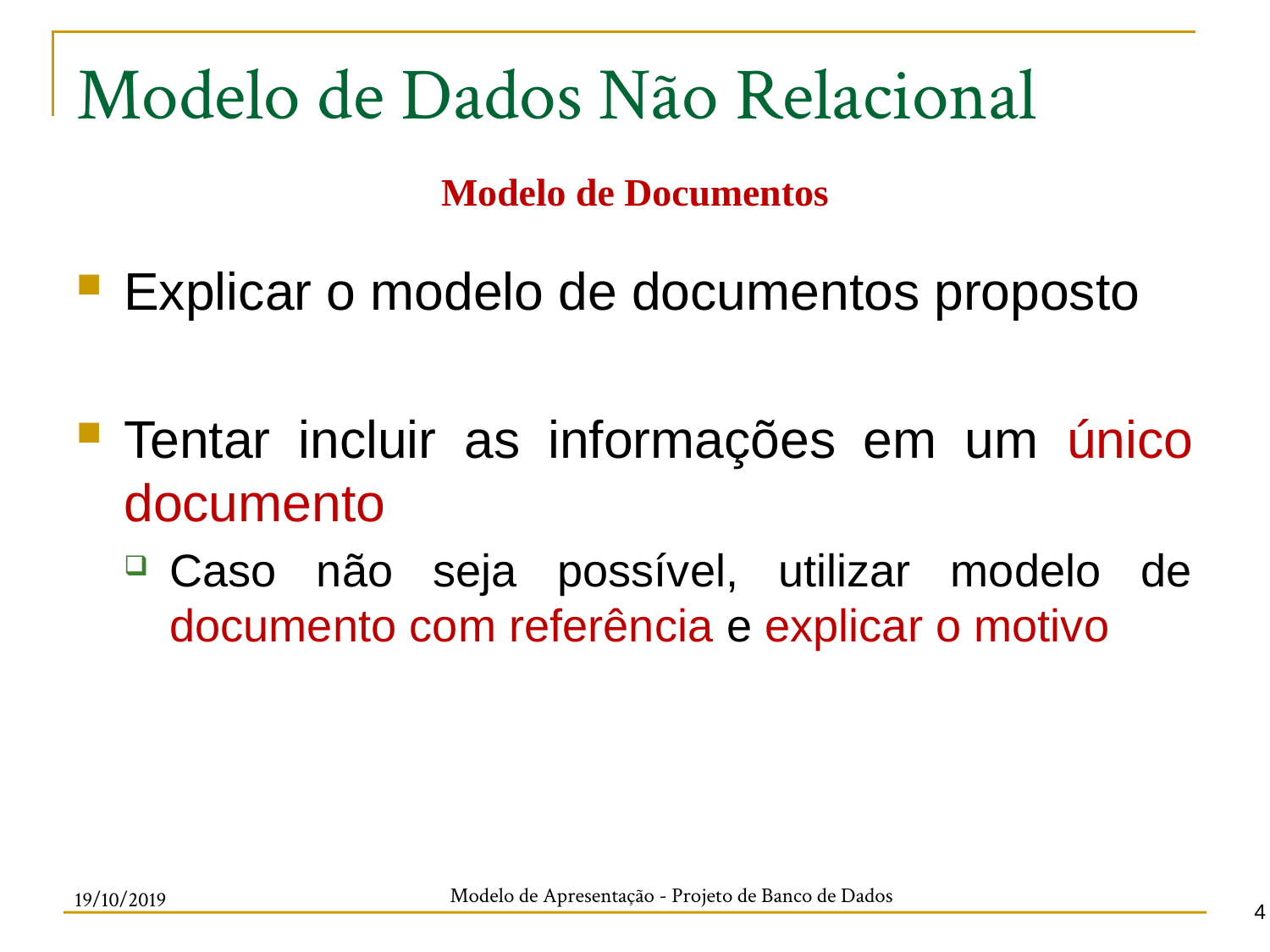

# Modelo de Dados Não Relacional
Modelo de Documentos
Explicar o modelo de documentos proposto

Tentar incluir as informações em um único documento
Caso não seja possível, utilizar modelo de documento com referência e explicar o motivo
Modelo de Apresentação - Projeto de Banco de Dados
19/10/2019
4